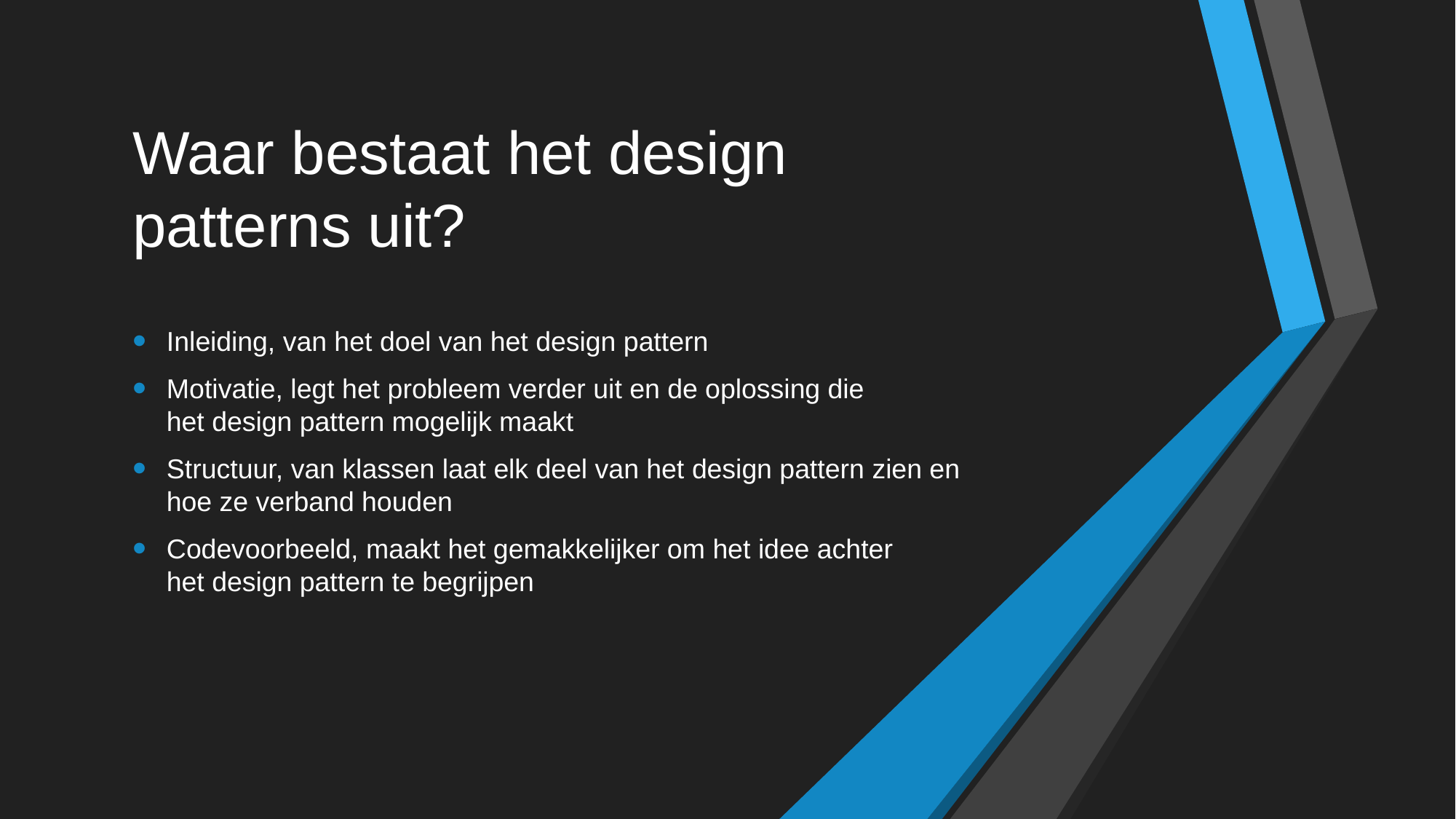

# Waar bestaat het design patterns uit?
Inleiding, van het doel van het design pattern
Motivatie, legt het probleem verder uit en de oplossing die het design pattern mogelijk maakt
Structuur, van klassen laat elk deel van het design pattern zien en hoe ze verband houden
Codevoorbeeld, maakt het gemakkelijker om het idee achter het design pattern te begrijpen